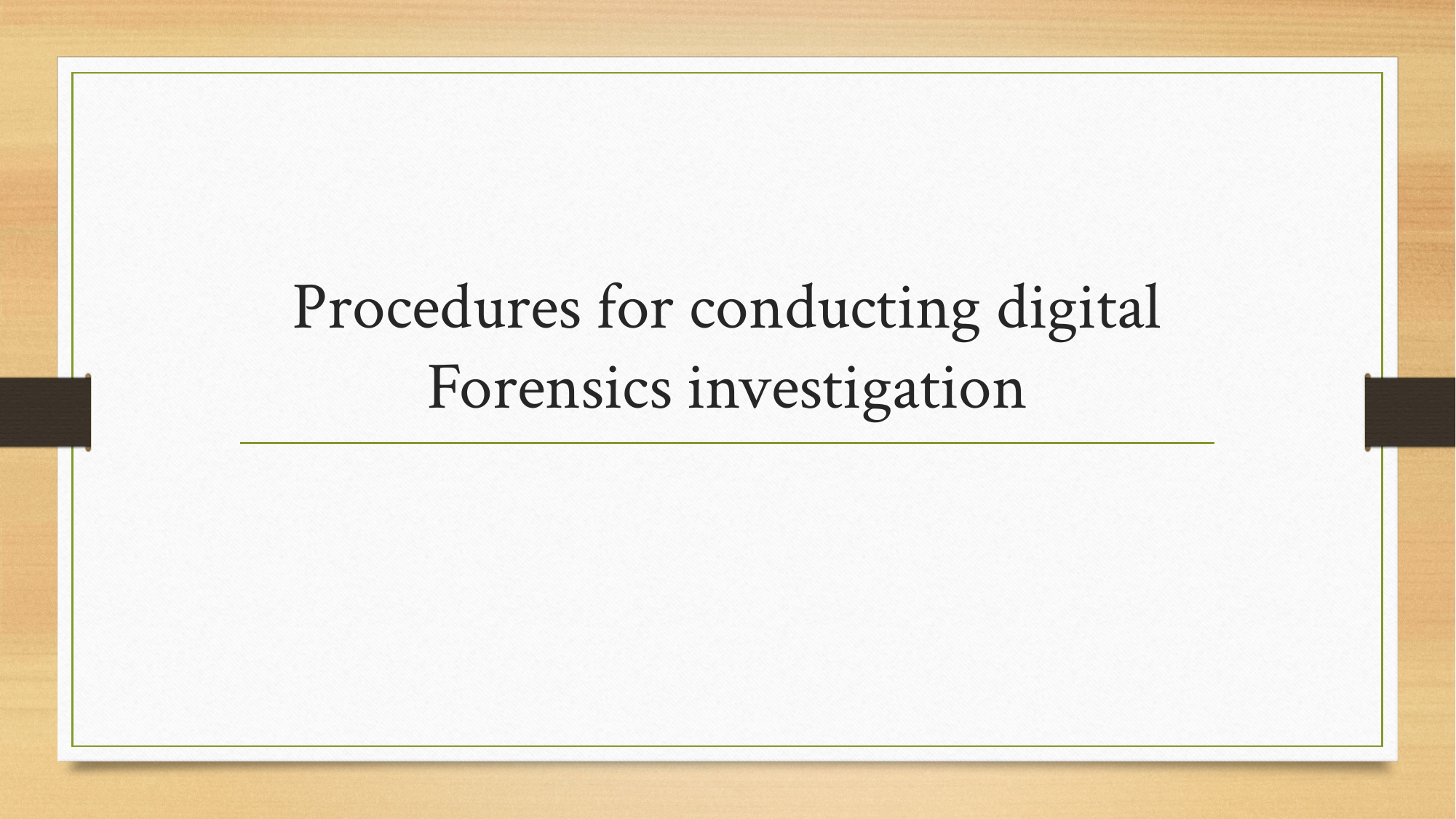

# Procedures for conducting digital Forensics investigation